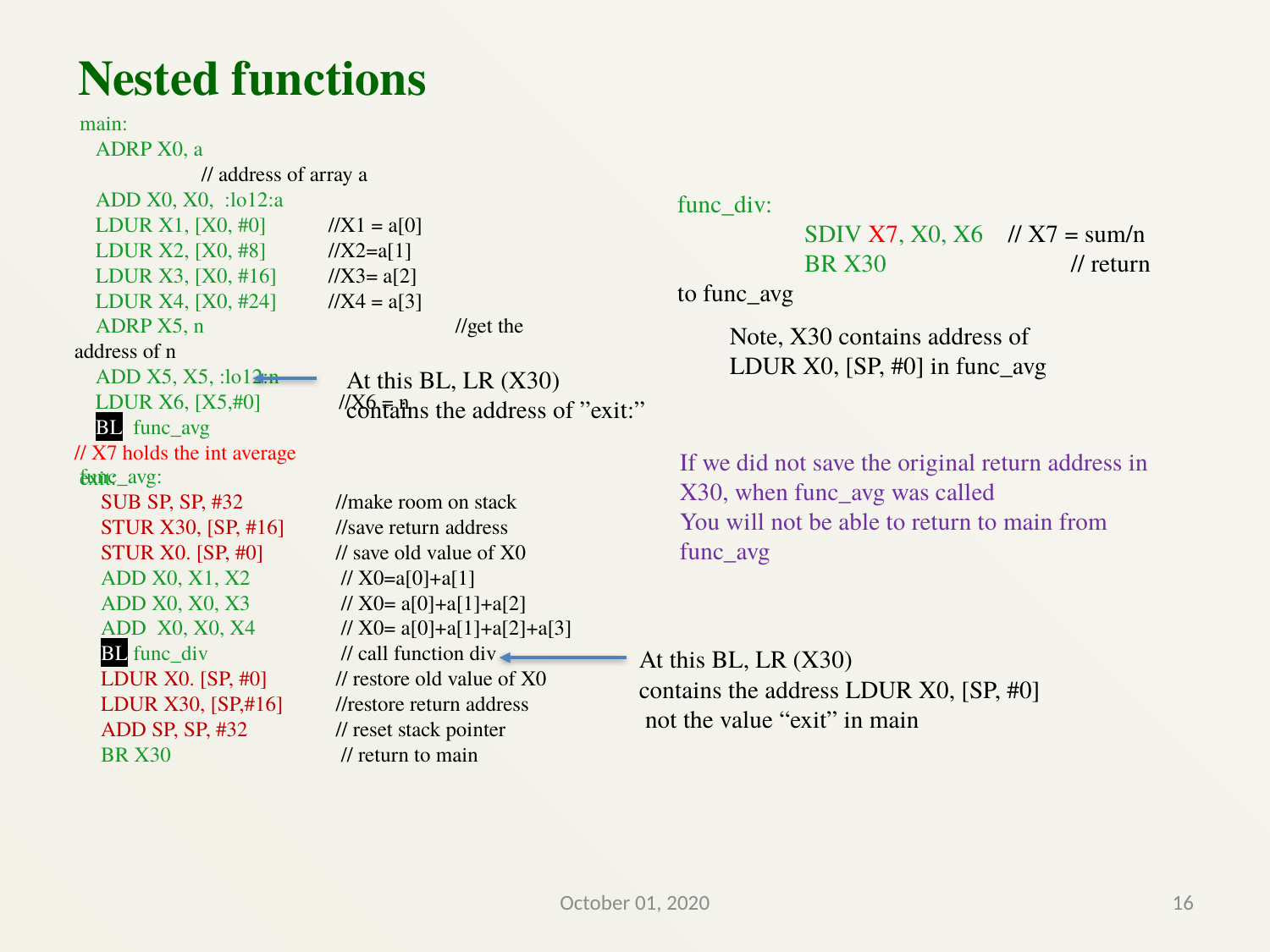

Nested functions
 main:
    ADRP X0, a			// address of array a
    ADD X0, X0,  :lo12:a
    LDUR X1, [X0, #0]	//X1 = a[0]
    LDUR X2, [X0, #8]	//X2=a[1]
    LDUR X3, [X0, #16]	//X3= a[2]
    LDUR X4, [X0, #24]	//X4 = a[3]
    ADRP X5, n		//get the address of n
    ADD X5, X5, :lo12:n
    LDUR X6, [X5,#0]    	  //X6 = n
    BL  func_avg
// X7 holds the int average
 exit:
func_div:
	SDIV X7, X0, X6    // X7 = sum/n
	BR X30		  // return to func_avg
Note, X30 contains address of
LDUR X0, [SP, #0] in func_avg
At this BL, LR (X30)
contains the address of ”exit:”

 func_avg:
     SUB SP, SP, #32	//make room on stack
     STUR X30, [SP, #16]	//save return address
     STUR X0. [SP, #0]	// save old value of X0
     ADD X0, X1, X2 	 // X0=a[0]+a[1]
     ADD X0, X0, X3     	 // X0= a[0]+a[1]+a[2]
     ADD  X0, X0, X4    	 // X0= a[0]+a[1]+a[2]+a[3]
     BL func_div      	 // call function div
     LDUR X0. [SP, #0]	// restore old value of X0
     LDUR X30, [SP,#16]  	//restore return address
     ADD SP, SP, #32      	// reset stack pointer
     BR X30	 // return to main
If we did not save the original return address in X30, when func_avg was called
You will not be able to return to main from
func_avg
At this BL, LR (X30)
contains the address LDUR X0, [SP, #0]
 not the value “exit” in main
October 01, 2020
16